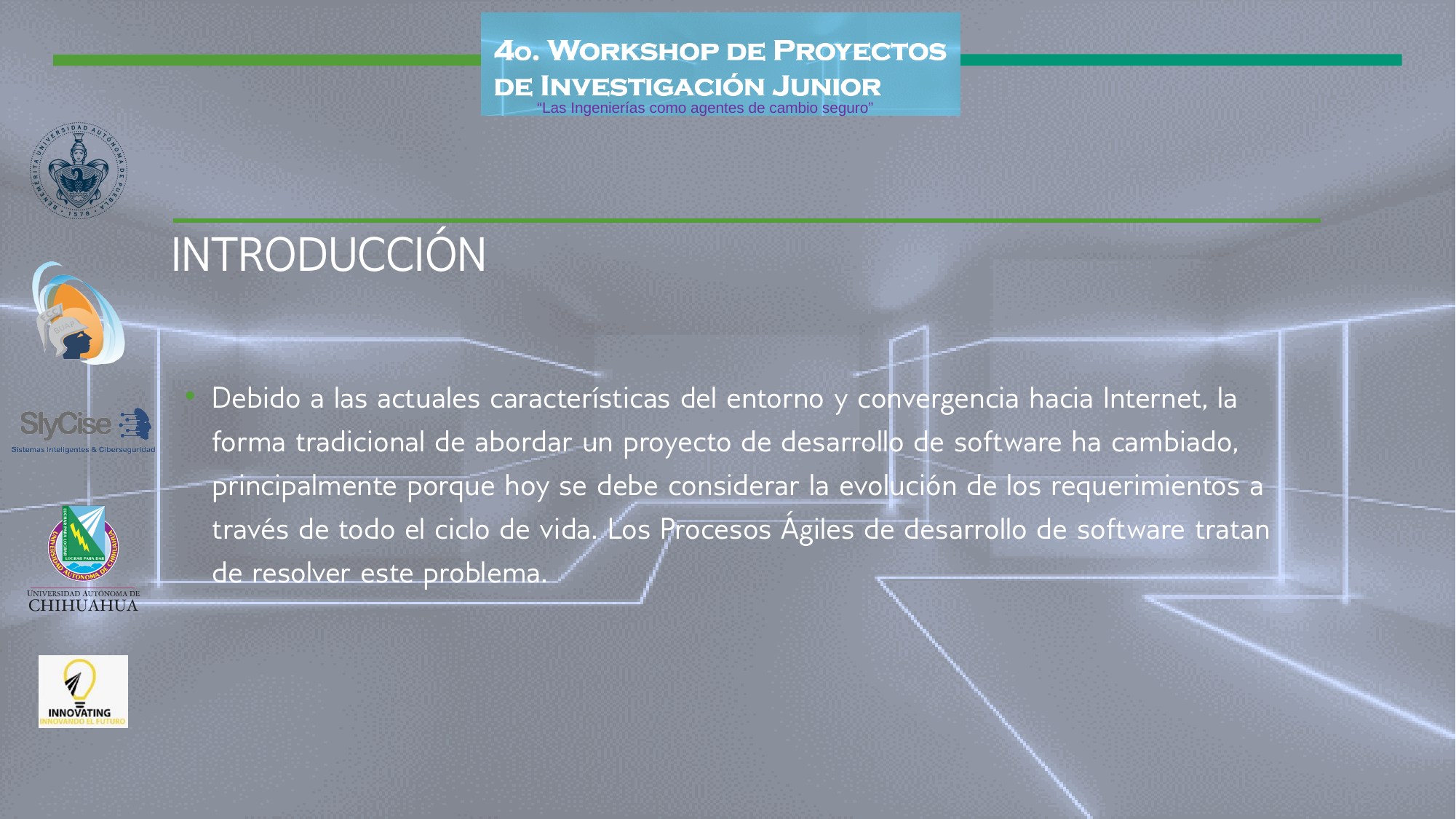

# INTRODUCCIÓN
Debido a las actuales características del entorno y convergencia hacia Internet, la forma tradicional de abordar un proyecto de desarrollo de software ha cambiado, principalmente porque hoy se debe considerar la evolución de los requerimientos a través de todo el ciclo de vida. Los Procesos Ágiles de desarrollo de software tratan de resolver este problema.